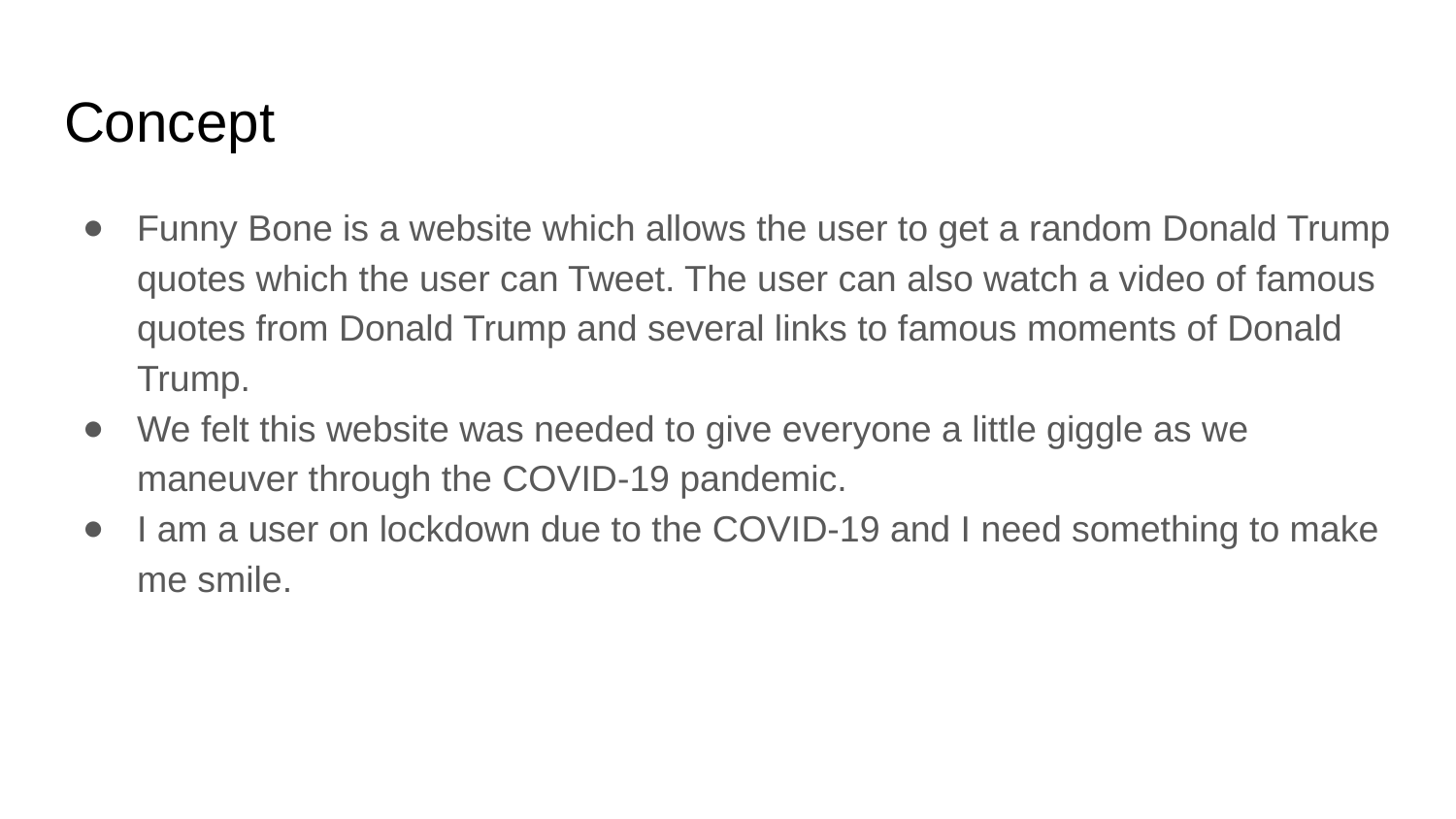

# Concept
Funny Bone is a website which allows the user to get a random Donald Trump quotes which the user can Tweet. The user can also watch a video of famous quotes from Donald Trump and several links to famous moments of Donald Trump.
We felt this website was needed to give everyone a little giggle as we maneuver through the COVID-19 pandemic.
I am a user on lockdown due to the COVID-19 and I need something to make me smile.